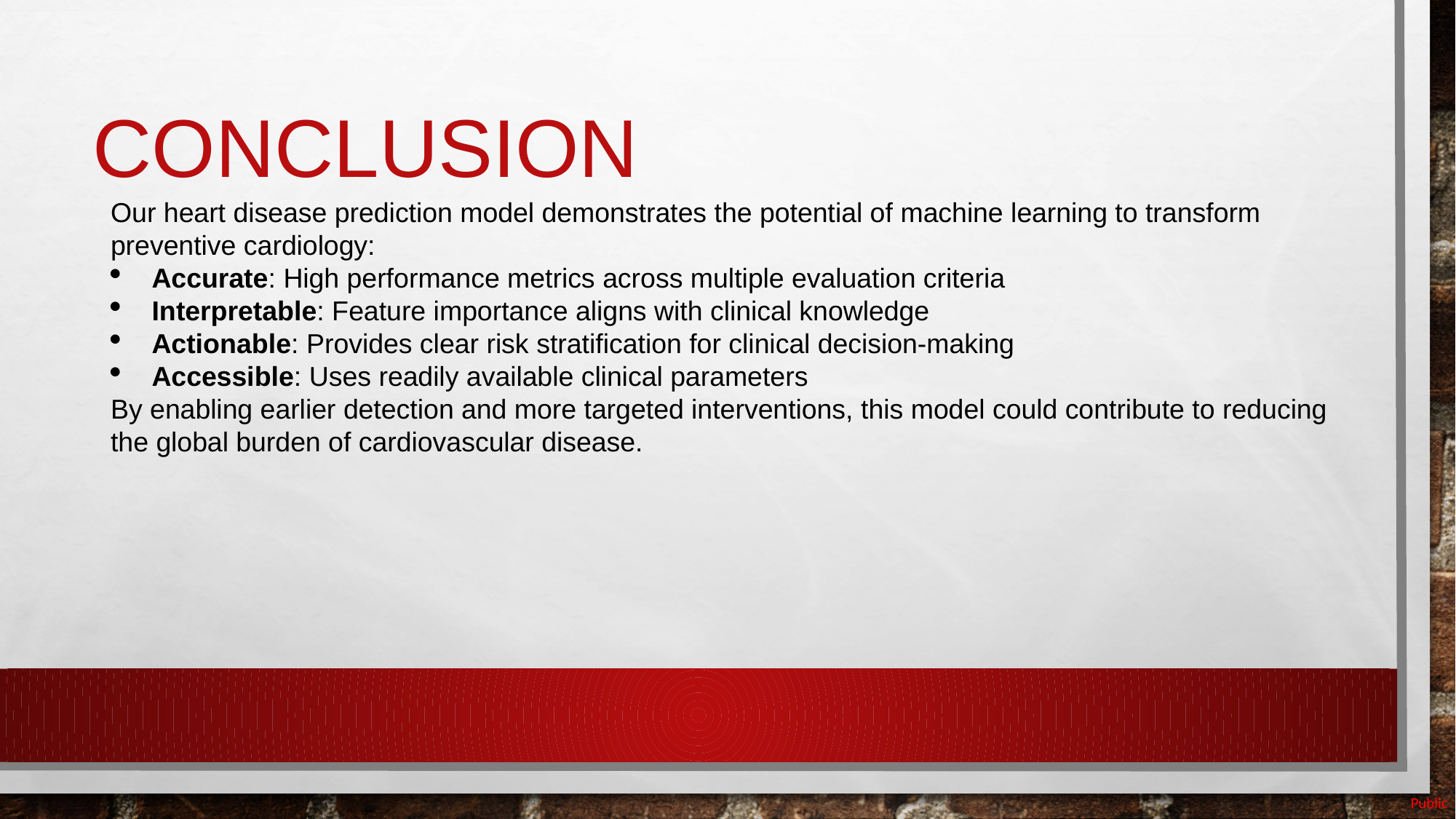

# Conclusion
Our heart disease prediction model demonstrates the potential of machine learning to transform preventive cardiology:
Accurate: High performance metrics across multiple evaluation criteria
Interpretable: Feature importance aligns with clinical knowledge
Actionable: Provides clear risk stratification for clinical decision-making
Accessible: Uses readily available clinical parameters
By enabling earlier detection and more targeted interventions, this model could contribute to reducing the global burden of cardiovascular disease.